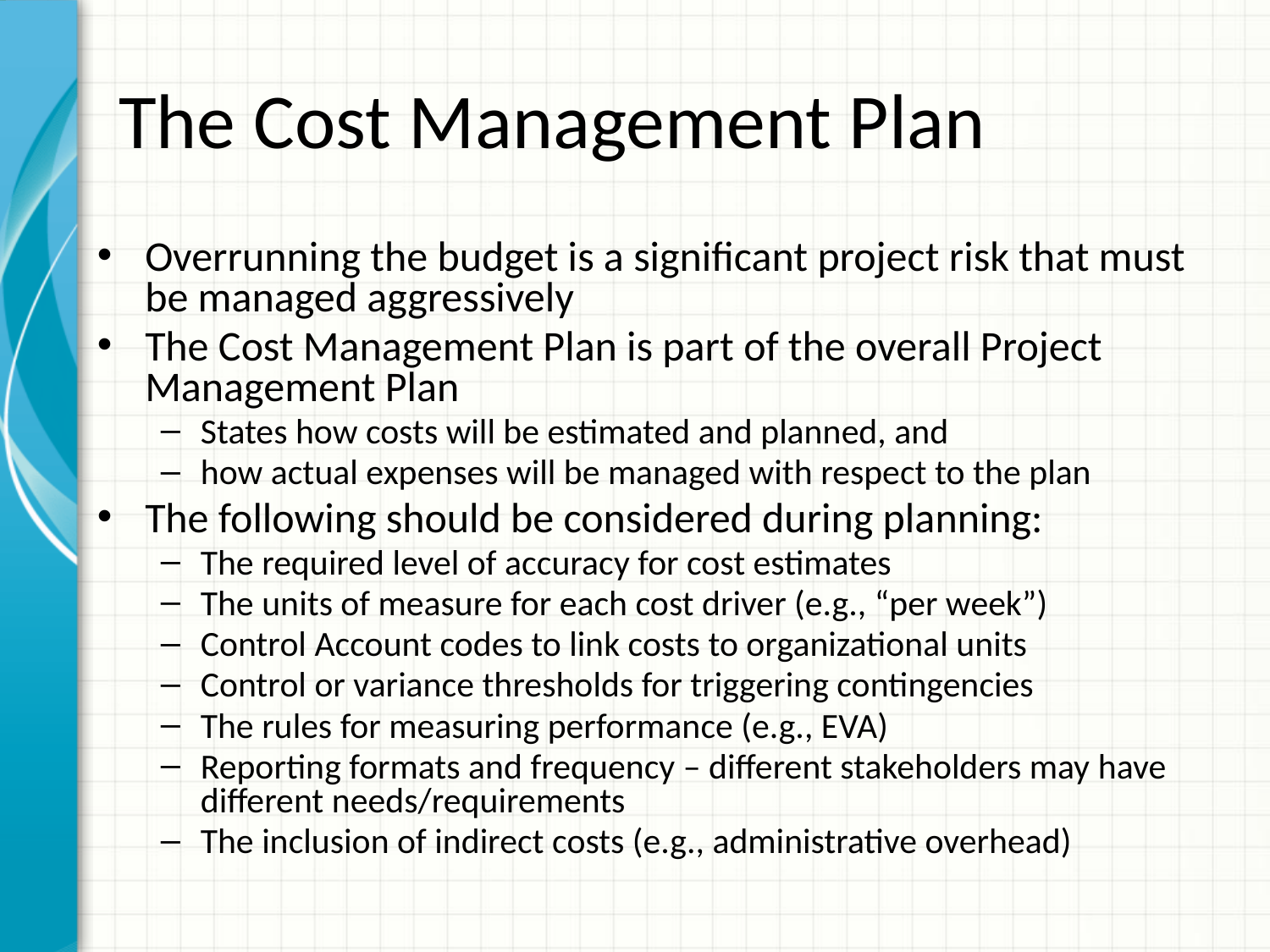

# The Cost Management Plan
Overrunning the budget is a significant project risk that must be managed aggressively
The Cost Management Plan is part of the overall Project Management Plan
States how costs will be estimated and planned, and
how actual expenses will be managed with respect to the plan
The following should be considered during planning:
The required level of accuracy for cost estimates
The units of measure for each cost driver (e.g., “per week”)
Control Account codes to link costs to organizational units
Control or variance thresholds for triggering contingencies
The rules for measuring performance (e.g., EVA)
Reporting formats and frequency – different stakeholders may have different needs/requirements
The inclusion of indirect costs (e.g., administrative overhead)